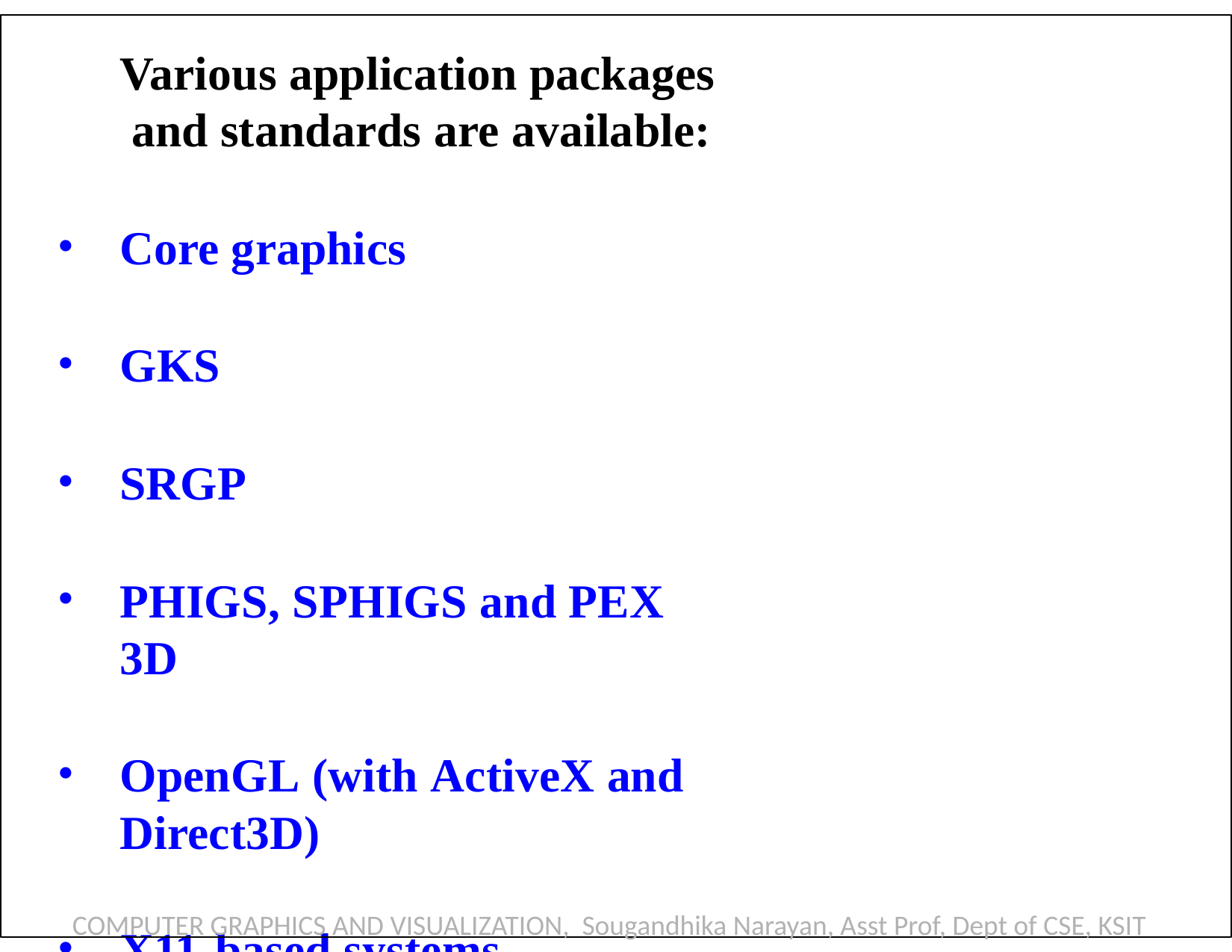

Various application packages  and standards are available:

Core graphics

GKS

SRGP

PHIGS, SPHIGS and PEX 3D

OpenGL (with ActiveX and Direct3D)

X11-based systems.
COMPUTER GRAPHICS AND VISUALIZATION,  Sougandhika Narayan, Asst Prof, Dept of CSE, KSIT